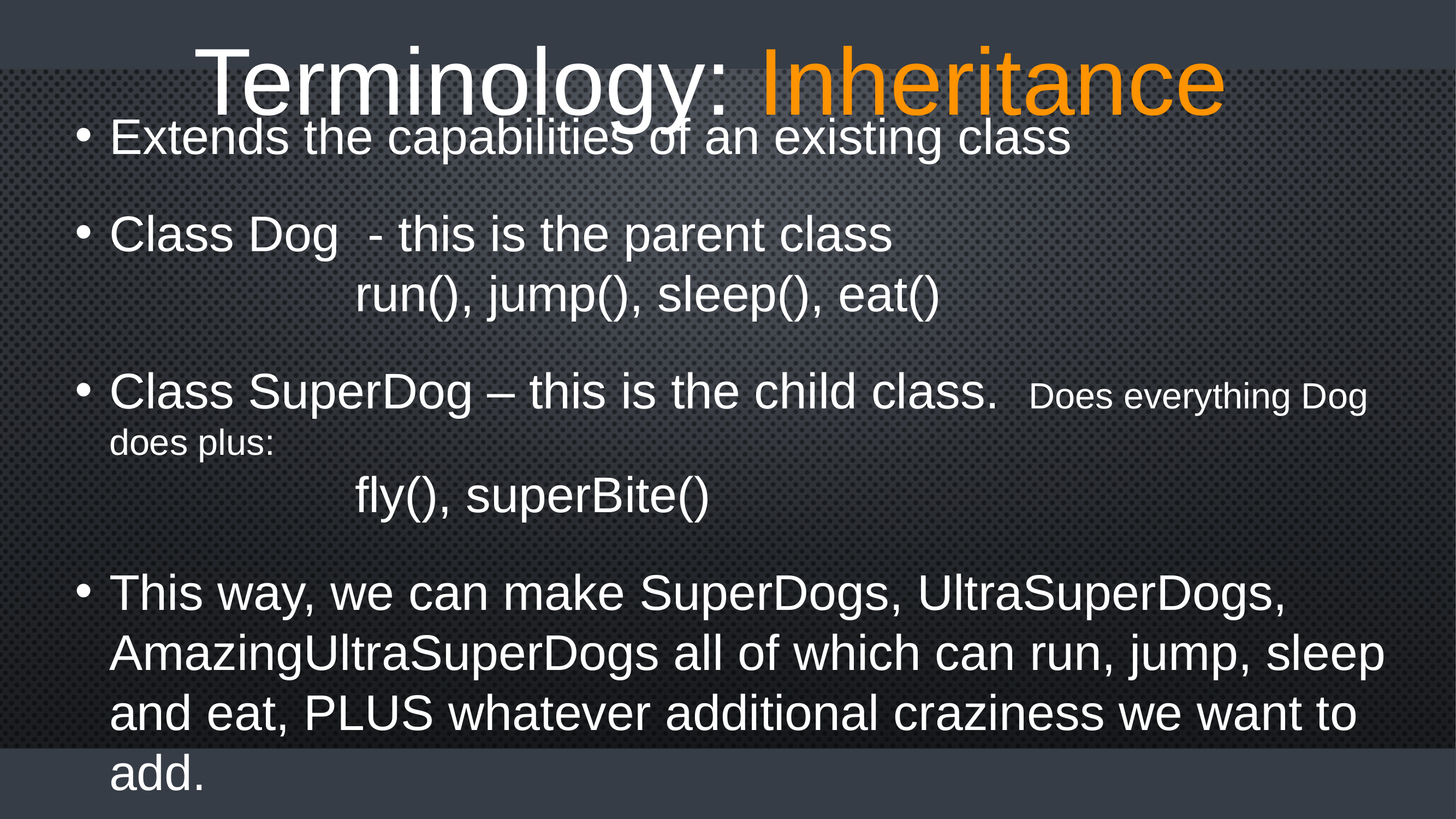

# Terminology: Inheritance
Extends the capabilities of an existing class
Class Dog  - this is the parent class
			run(), jump(), sleep(), eat()
Class SuperDog – this is the child class.  Does everything Dog does plus:
			fly(), superBite()
This way, we can make SuperDogs, UltraSuperDogs, AmazingUltraSuperDogs all of which can run, jump, sleep and eat, PLUS whatever additional craziness we want to add.